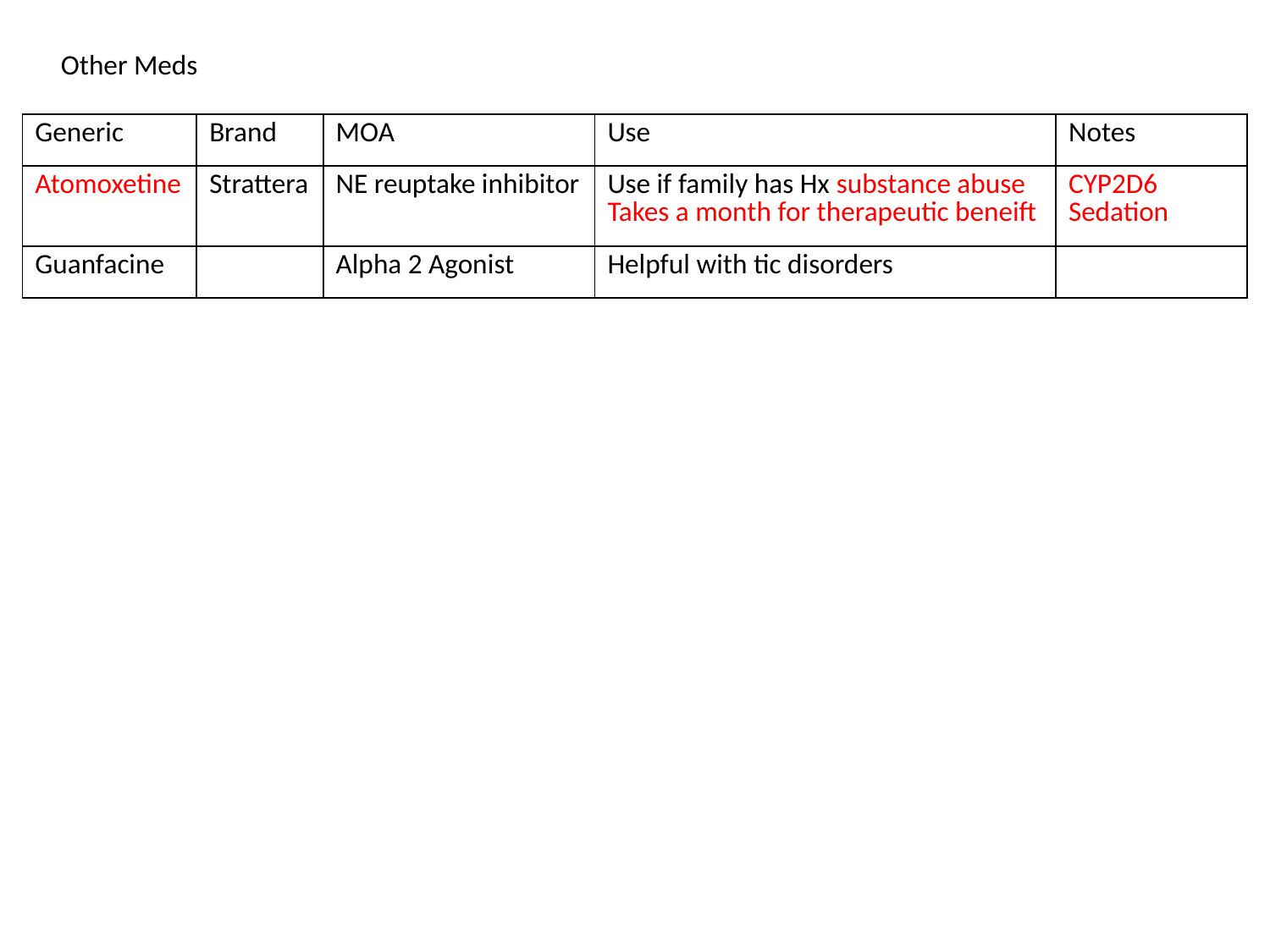

Other Meds
| Generic | Brand | MOA | Use | Notes |
| --- | --- | --- | --- | --- |
| Atomoxetine | Strattera | NE reuptake inhibitor | Use if family has Hx substance abuse Takes a month for therapeutic beneift | CYP2D6 Sedation |
| Guanfacine |  | Alpha 2 Agonist | Helpful with tic disorders |  |